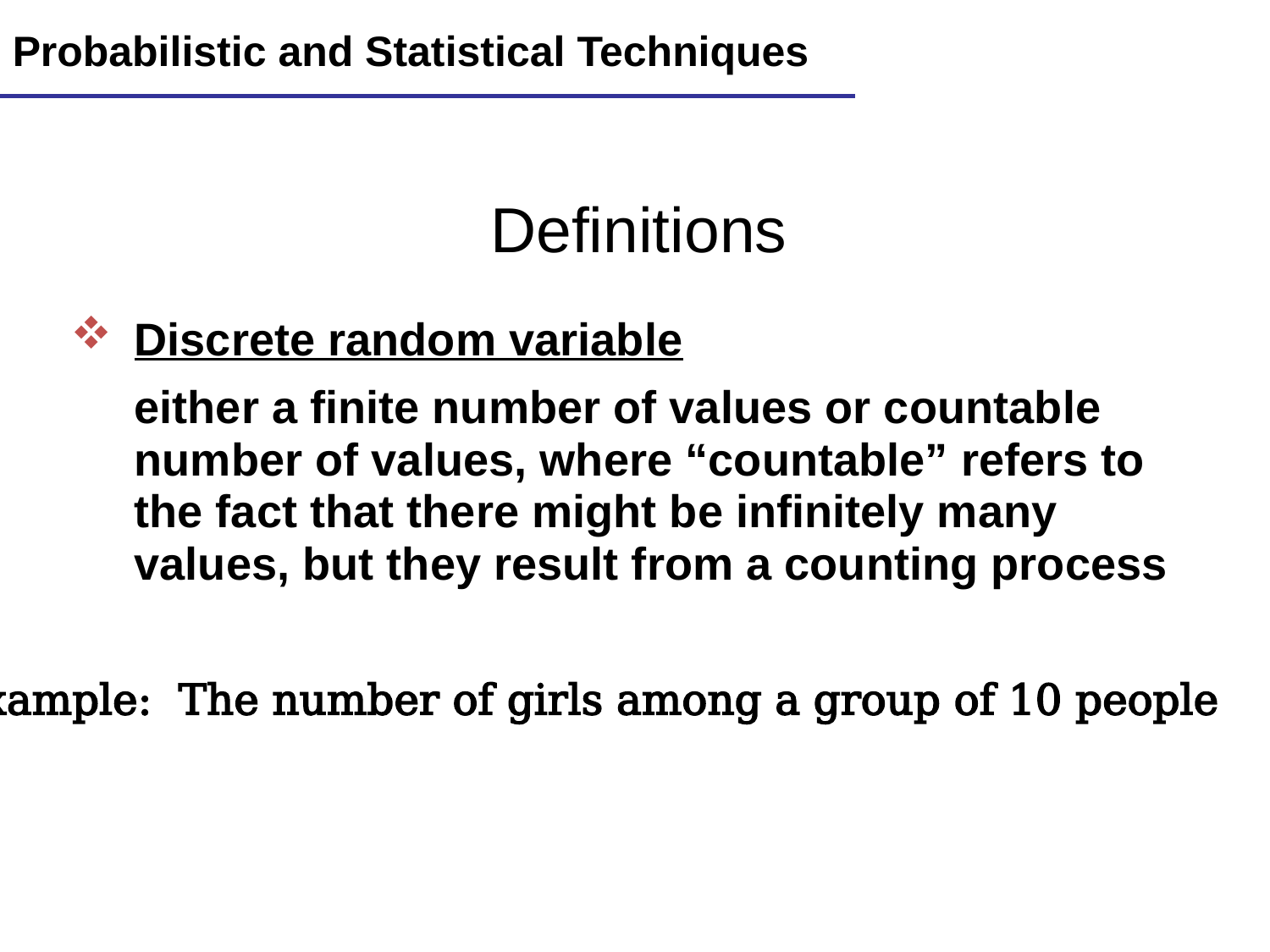

Lecture 13
8
Probabilistic and Statistical Techniques

Definitions
Discrete random variable
	either a finite number of values or countable number of values, where “countable” refers to the fact that there might be infinitely many values, but they result from a counting process

Example:  The number of girls among a group of 10 people